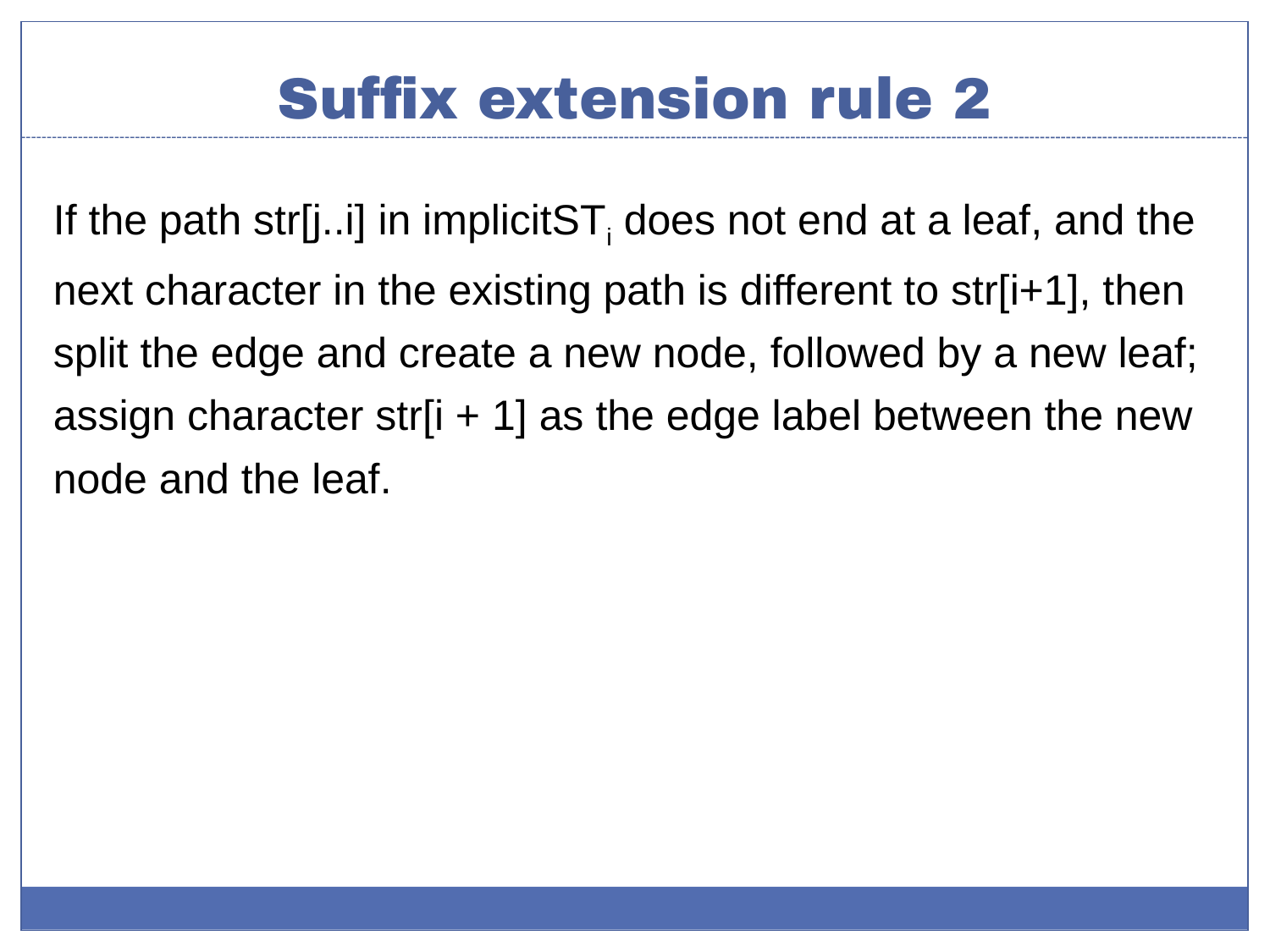

# Suffix extension rule 2
If the path str[j..i] in implicitSTi does not end at a leaf, and the next character in the existing path is different to str[i+1], then split the edge and create a new node, followed by a new leaf; assign character str[i + 1] as the edge label between the new node and the leaf.